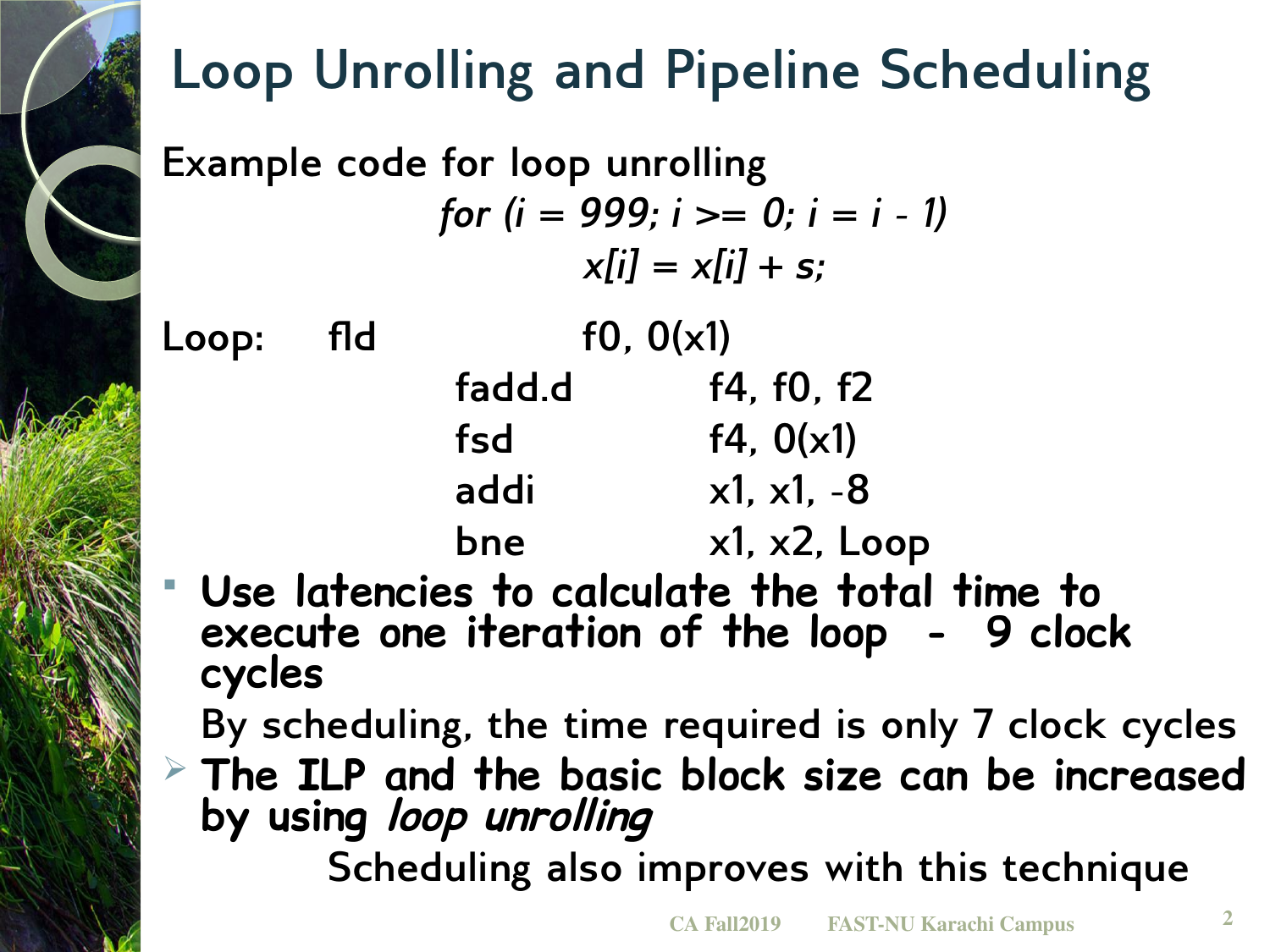

# Loop Unrolling and Pipeline Scheduling
Example code for loop unrolling
 		        for (i = 999; i >= 0; i = i - 1)
				x[i] = x[i] + s;

Loop:   	fld		f0, 0(x1)
		  	fadd.d		f4, f0, f2
		  	fsd		f4, 0(x1)
		  	addi		x1, x1, -8
			bne		x1, x2, Loop
Use latencies to calculate the total time to execute one iteration of the loop  -  9 clock cycles
	By scheduling, the time required is only 7 clock cycles
The ILP and the basic block size can be increased by using loop unrolling
		Scheduling also improves with this technique

CA Fall2019
2
FAST-NU Karachi Campus